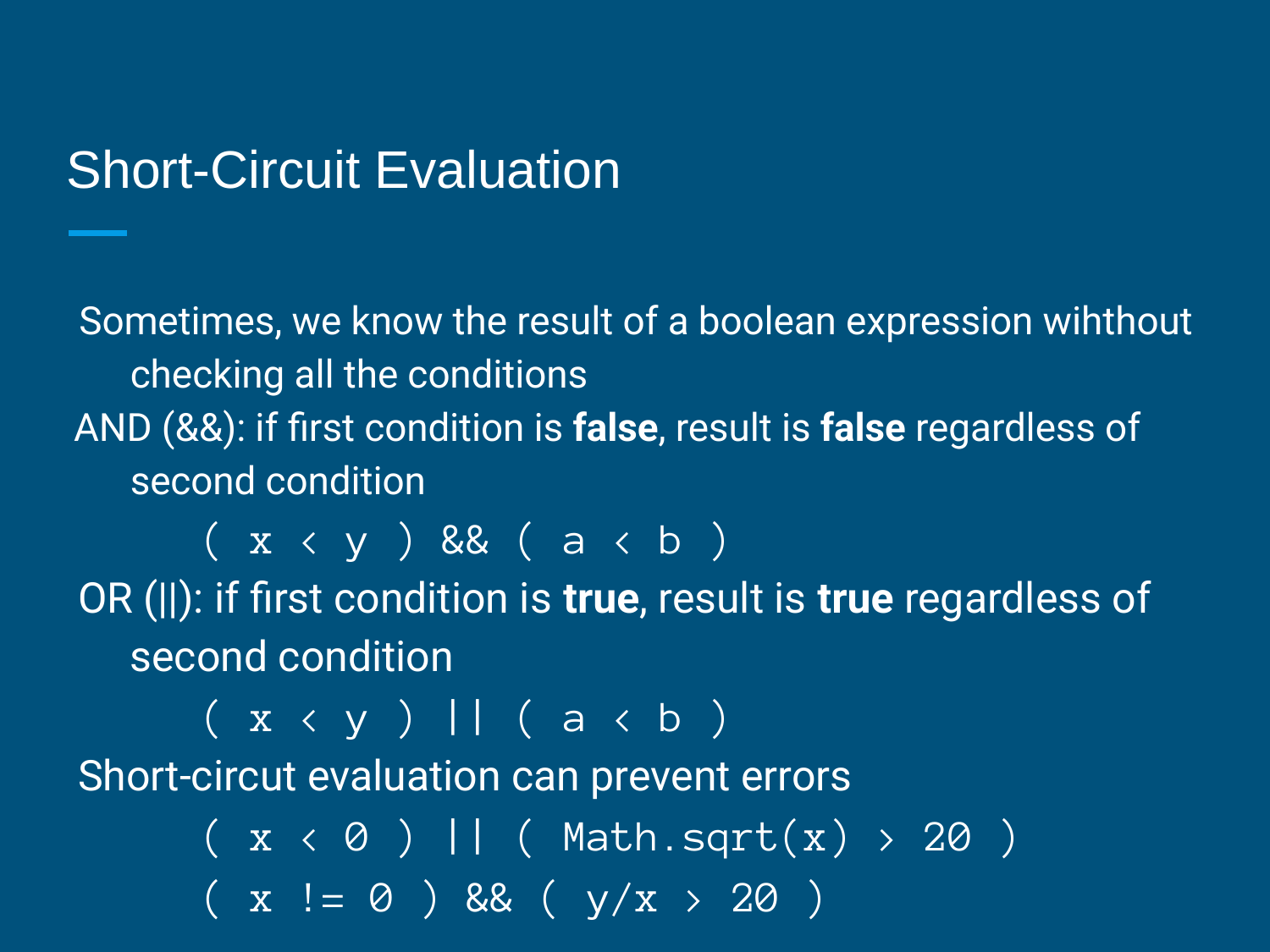

# Short-Circuit Evaluation
Sometimes, we know the result of a boolean expression wihthout checking all the conditions
AND (&&): if first condition is false, result is false regardless of second condition
   ( x < y ) && ( a < b )
OR (||): if first condition is true, result is true regardless of second condition
   ( x < y ) || ( a < b )
Short-circut evaluation can prevent errors
   ( x < 0 ) || ( Math.sqrt(x) > 20 )
   ( x != 0 ) && ( y/x > 20 )